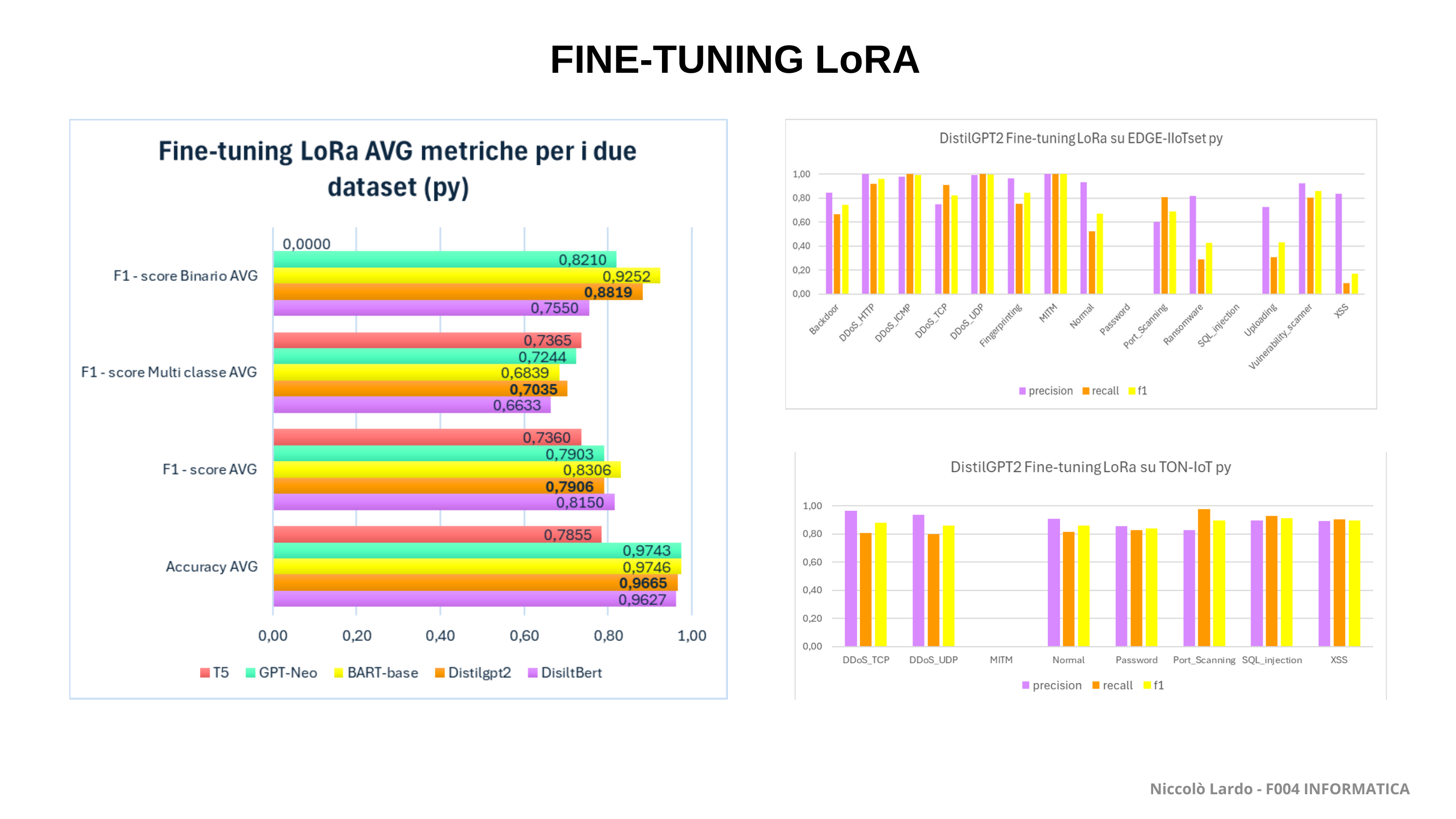

FINE-TUNING LoRA

Niccolò Lardo - F004 INFORMATICA